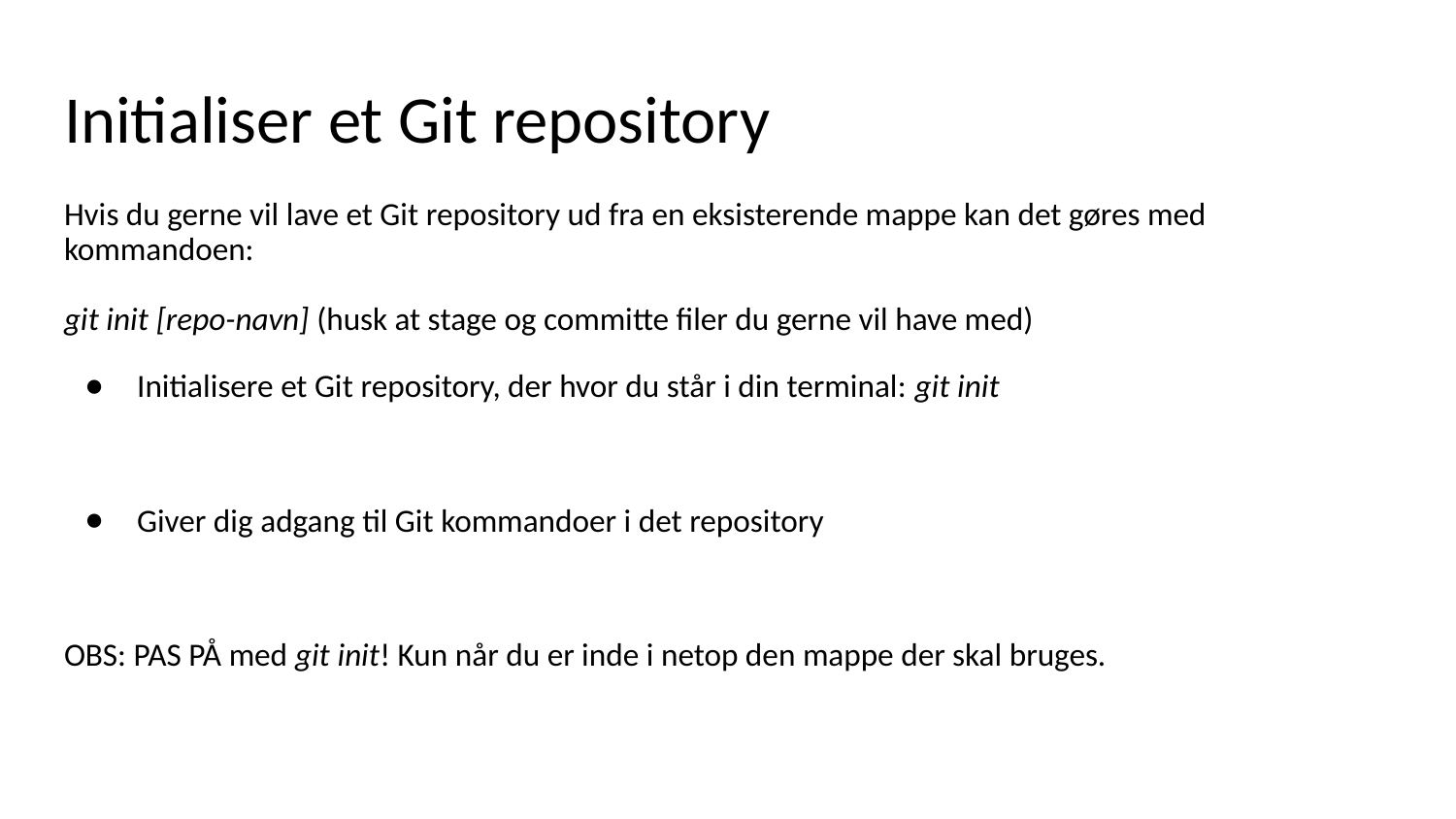

# Initialiser et Git repository
Hvis du gerne vil lave et Git repository ud fra en eksisterende mappe kan det gøres med kommandoen:

git init [repo-navn] (husk at stage og committe filer du gerne vil have med)
Initialisere et Git repository, der hvor du står i din terminal: git init

Giver dig adgang til Git kommandoer i det repository

OBS: PAS PÅ med git init! Kun når du er inde i netop den mappe der skal bruges.